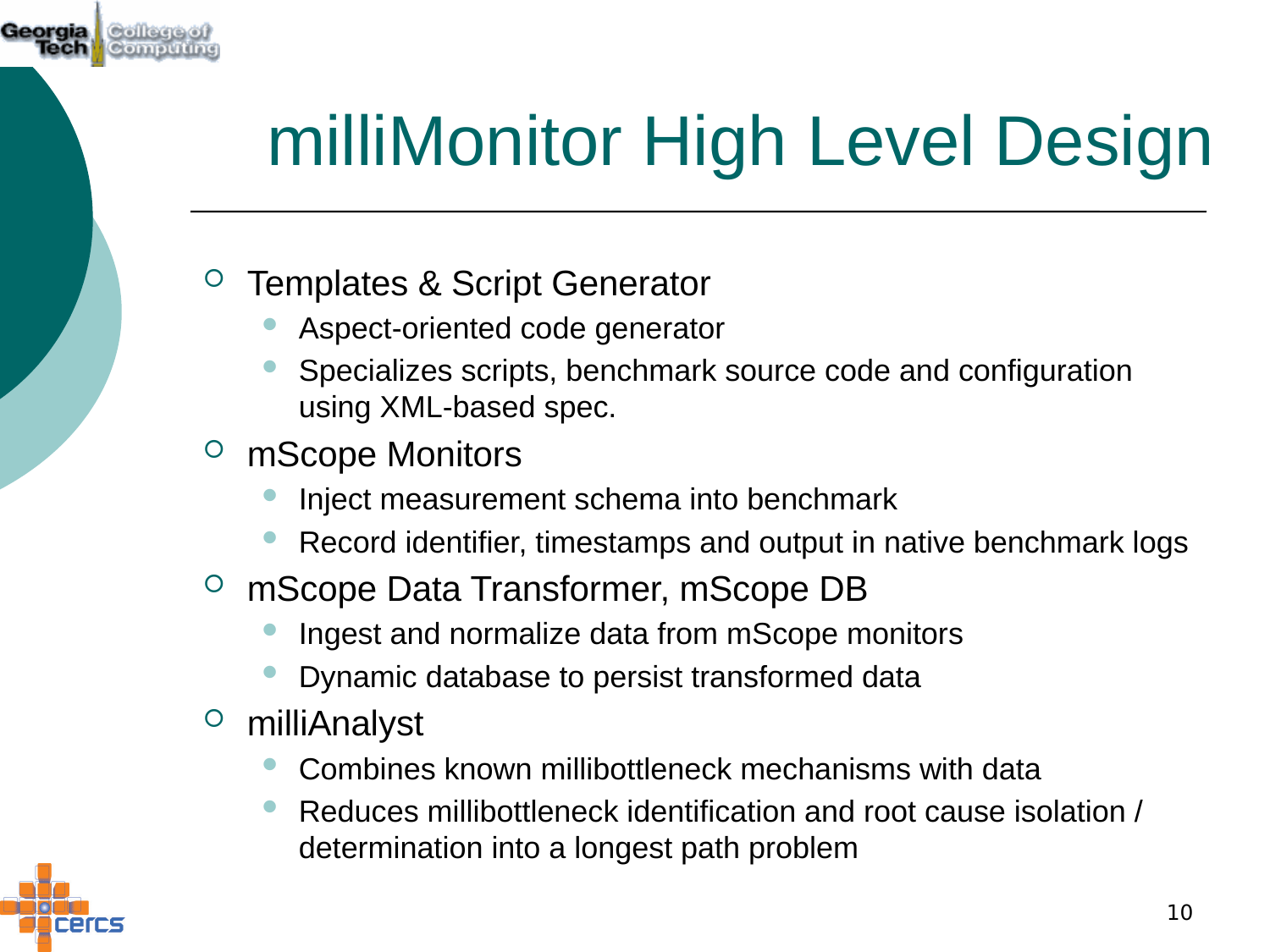

# milliMonitor High Level Design
Templates & Script Generator
Aspect-oriented code generator
Specializes scripts, benchmark source code and configuration using XML-based spec.
mScope Monitors
Inject measurement schema into benchmark
Record identifier, timestamps and output in native benchmark logs
mScope Data Transformer, mScope DB
Ingest and normalize data from mScope monitors
Dynamic database to persist transformed data
milliAnalyst
Combines known millibottleneck mechanisms with data
Reduces millibottleneck identification and root cause isolation / determination into a longest path problem
10